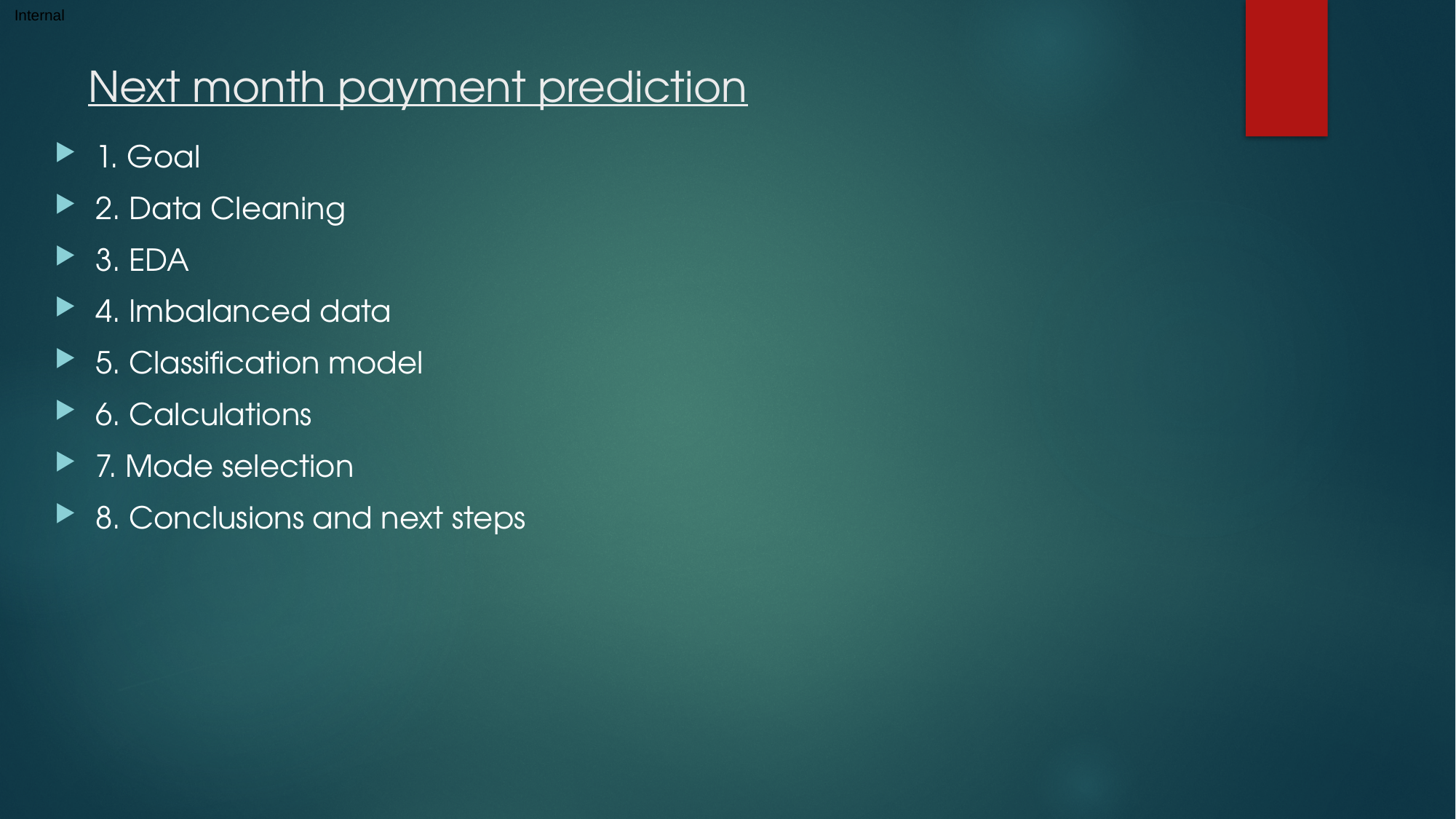

# Next month payment prediction
1. Goal
2. Data Cleaning
3. EDA
4. Imbalanced data
5. Classification model
6. Calculations
7. Mode selection
8. Conclusions and next steps